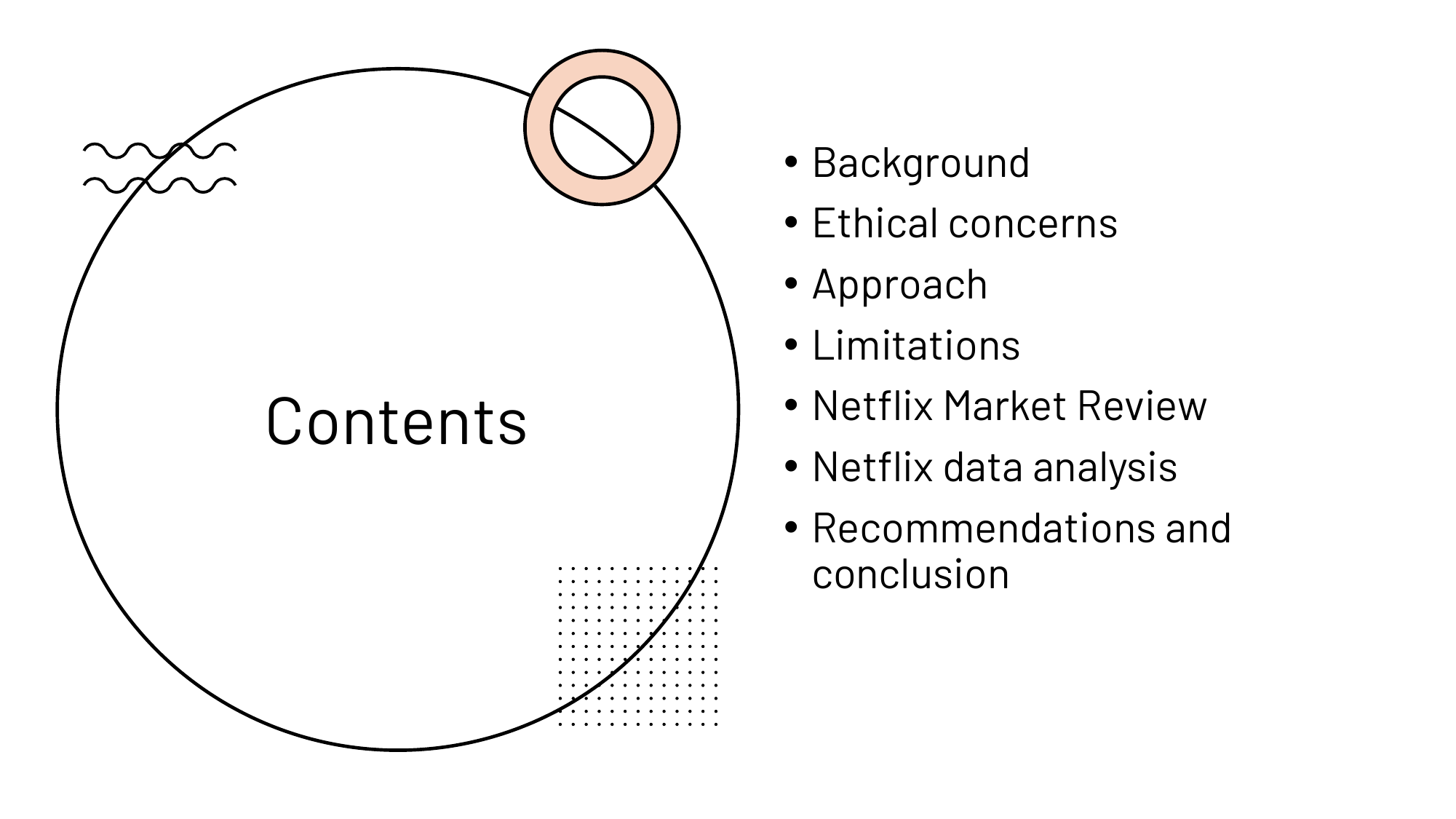

Background
Ethical concerns
Approach
Limitations
Netflix Market Review
Netflix data analysis
Recommendations and conclusion

# Contents